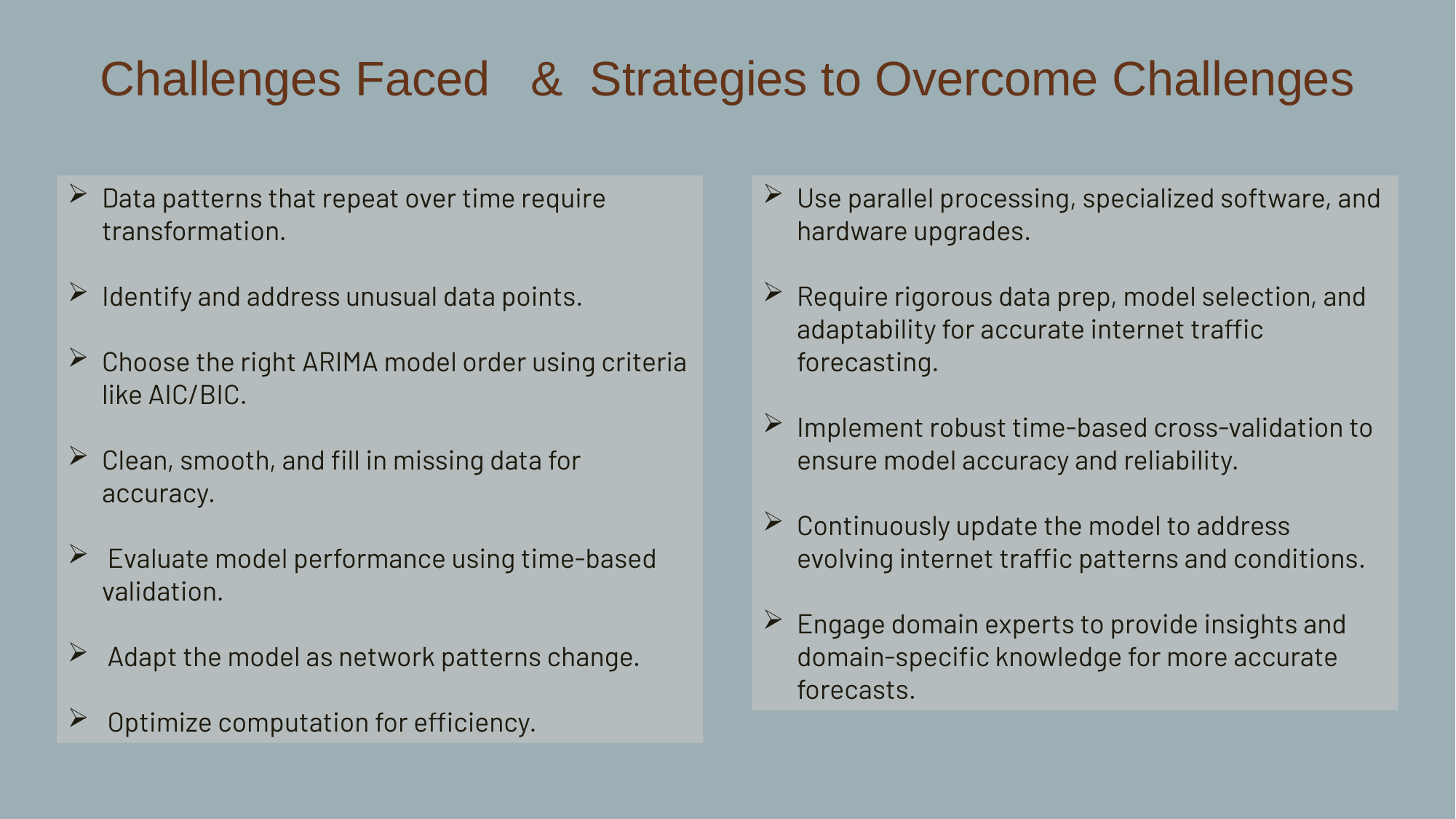

Challenges Faced   &  Strategies to Overcome Challenges
Data patterns that repeat over time require transformation.

Identify and address unusual data points.

Choose the right ARIMA model order using criteria like AIC/BIC.

Clean, smooth, and fill in missing data for accuracy.

 Evaluate model performance using time-based validation.

 Adapt the model as network patterns change.

 Optimize computation for efficiency.
Use parallel processing, specialized software, and hardware upgrades.

Require rigorous data prep, model selection, and adaptability for accurate internet traffic forecasting.

Implement robust time-based cross-validation to ensure model accuracy and reliability.

Continuously update the model to address evolving internet traffic patterns and conditions.

Engage domain experts to provide insights and domain-specific knowledge for more accurate forecasts.